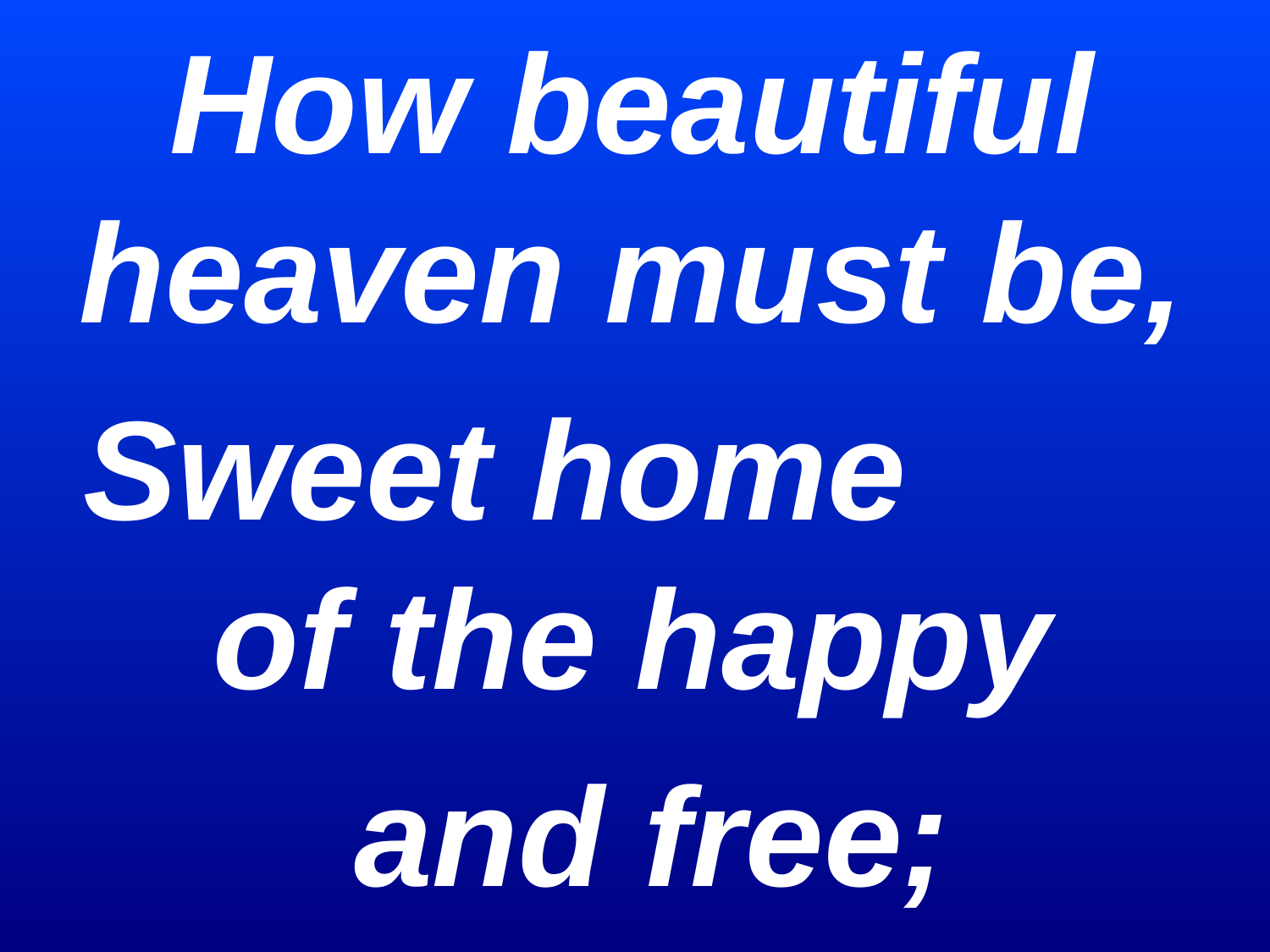

How beautiful heaven must be,
Sweet home        of the happy
 and free;